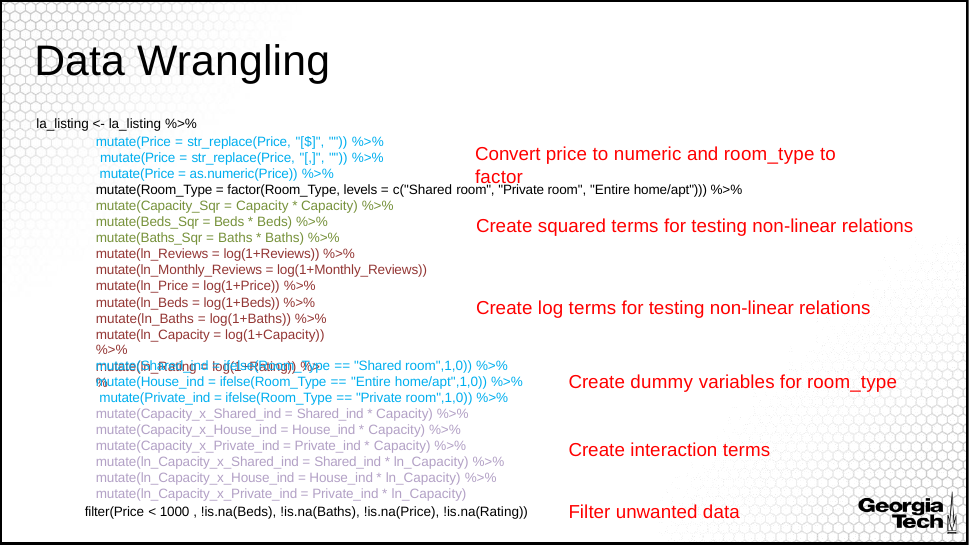

# Data Wrangling
la_listing <- la_listing %>%
mutate(Price = str_replace(Price, "[$]", "")) %>%  mutate(Price = str_replace(Price, "[,]", "")) %>%  mutate(Price = as.numeric(Price)) %>%
Convert price to numeric and room_type to factor
mutate(Room_Type = factor(Room_Type, levels = c("Shared room", "Private room", "Entire home/apt"))) %>%  mutate(Capacity_Sqr = Capacity * Capacity) %>%
mutate(Beds_Sqr = Beds * Beds) %>%  mutate(Baths_Sqr = Baths * Baths) %>%  mutate(ln_Reviews = log(1+Reviews)) %>%  mutate(ln_Monthly_Reviews = log(1+Monthly_Reviews))  mutate(ln_Price = log(1+Price)) %>%
mutate(ln_Beds = log(1+Beds)) %>%  mutate(ln_Baths = log(1+Baths)) %>%
mutate(ln_Capacity = log(1+Capacity)) %>%
mutate(ln_Rating = log(1+Rating)) %>%
Create squared terms for testing non-linear relations

Create log terms for testing non-linear relations
mutate(Shared_ind = ifelse(Room_Type == "Shared room",1,0)) %>%  mutate(House_ind = ifelse(Room_Type == "Entire home/apt",1,0)) %>%  mutate(Private_ind = ifelse(Room_Type == "Private room",1,0)) %>%  mutate(Capacity_x_Shared_ind = Shared_ind * Capacity) %>%  mutate(Capacity_x_House_ind = House_ind * Capacity) %>%  mutate(Capacity_x_Private_ind = Private_ind * Capacity) %>%  mutate(ln_Capacity_x_Shared_ind = Shared_ind * ln_Capacity) %>%  mutate(ln_Capacity_x_House_ind = House_ind * ln_Capacity) %>%  mutate(ln_Capacity_x_Private_ind = Private_ind * ln_Capacity)
Create dummy variables for room_type
Create interaction terms
Filter unwanted data
filter(Price < 1000 , !is.na(Beds), !is.na(Baths), !is.na(Price), !is.na(Rating))